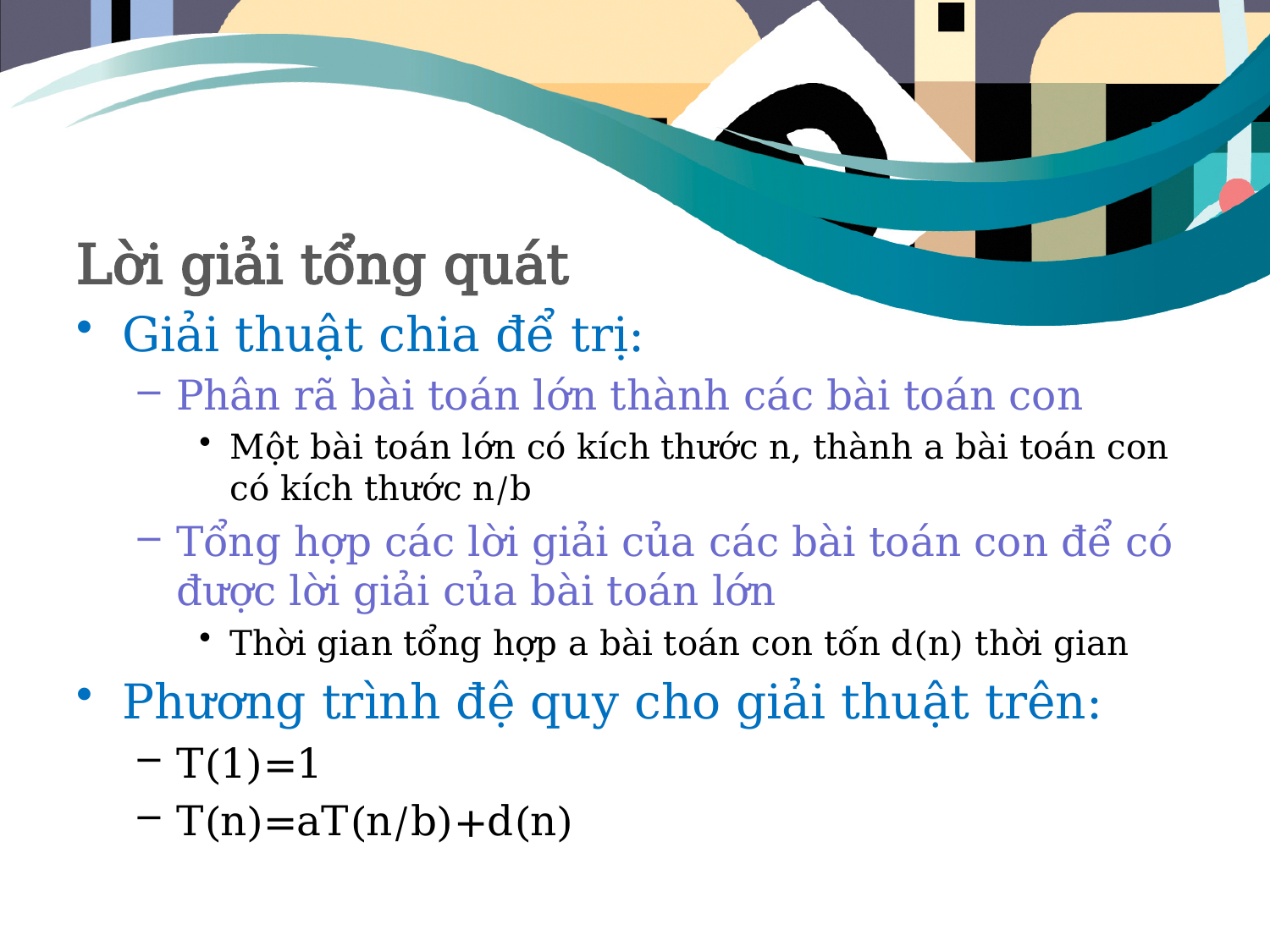

#
Lời giải tổng quát
Giải thuật chia để trị:
Phân rã bài toán lớn thành các bài toán con
Một bài toán lớn có kích thước n, thành a bài toán con có kích thước n/b
Tổng hợp các lời giải của các bài toán con để có được lời giải của bài toán lớn
Thời gian tổng hợp a bài toán con tốn d(n) thời gian
Phương trình đệ quy cho giải thuật trên:
T(1)=1
T(n)=aT(n/b)+d(n)